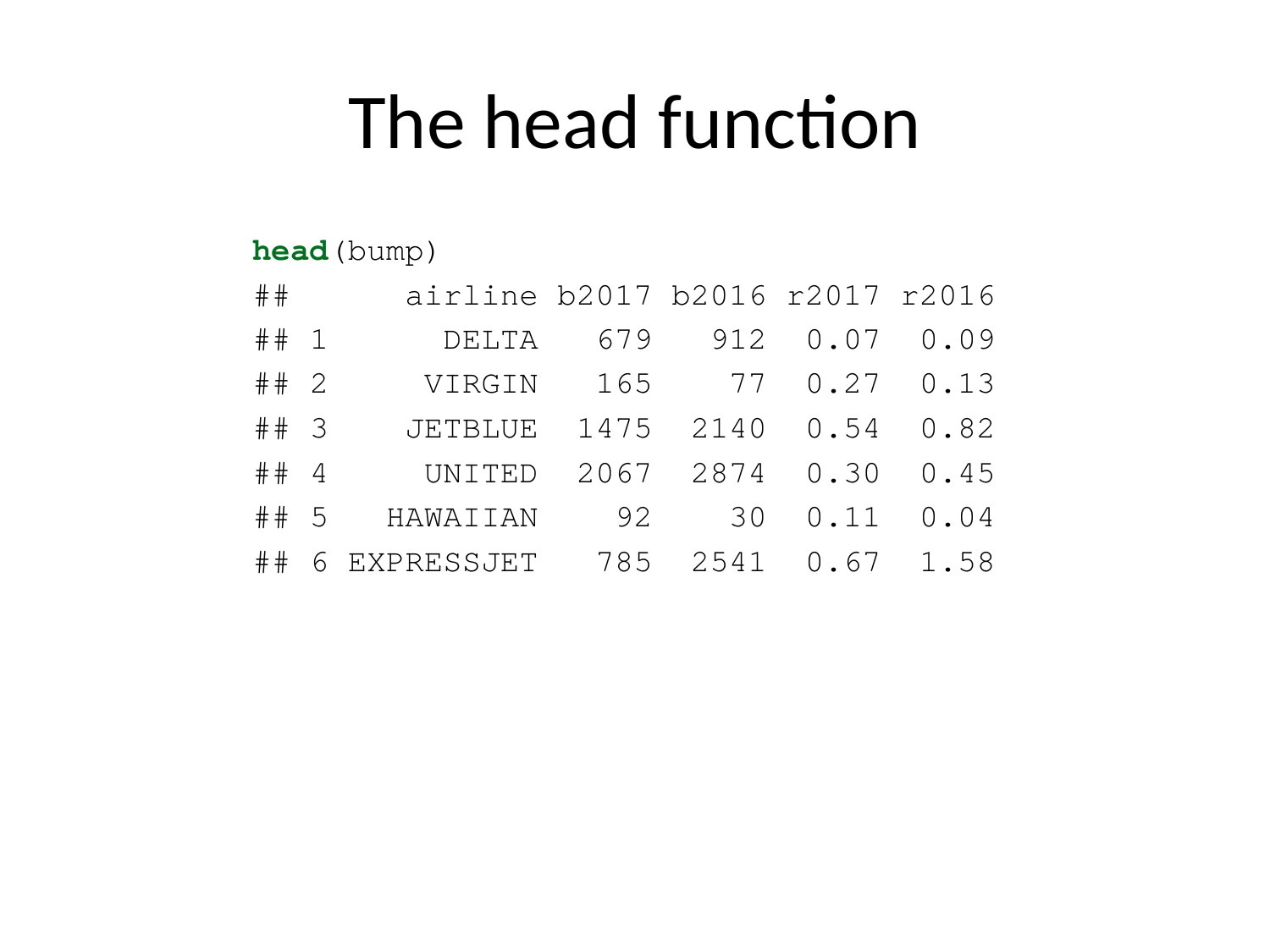

# The head function
head(bump)
##      airline b2017 b2016 r2017 r2016
## 1      DELTA   679   912  0.07  0.09
## 2     VIRGIN   165    77  0.27  0.13
## 3    JETBLUE  1475  2140  0.54  0.82
## 4     UNITED  2067  2874  0.30  0.45
## 5   HAWAIIAN    92    30  0.11  0.04
## 6 EXPRESSJET   785  2541  0.67  1.58